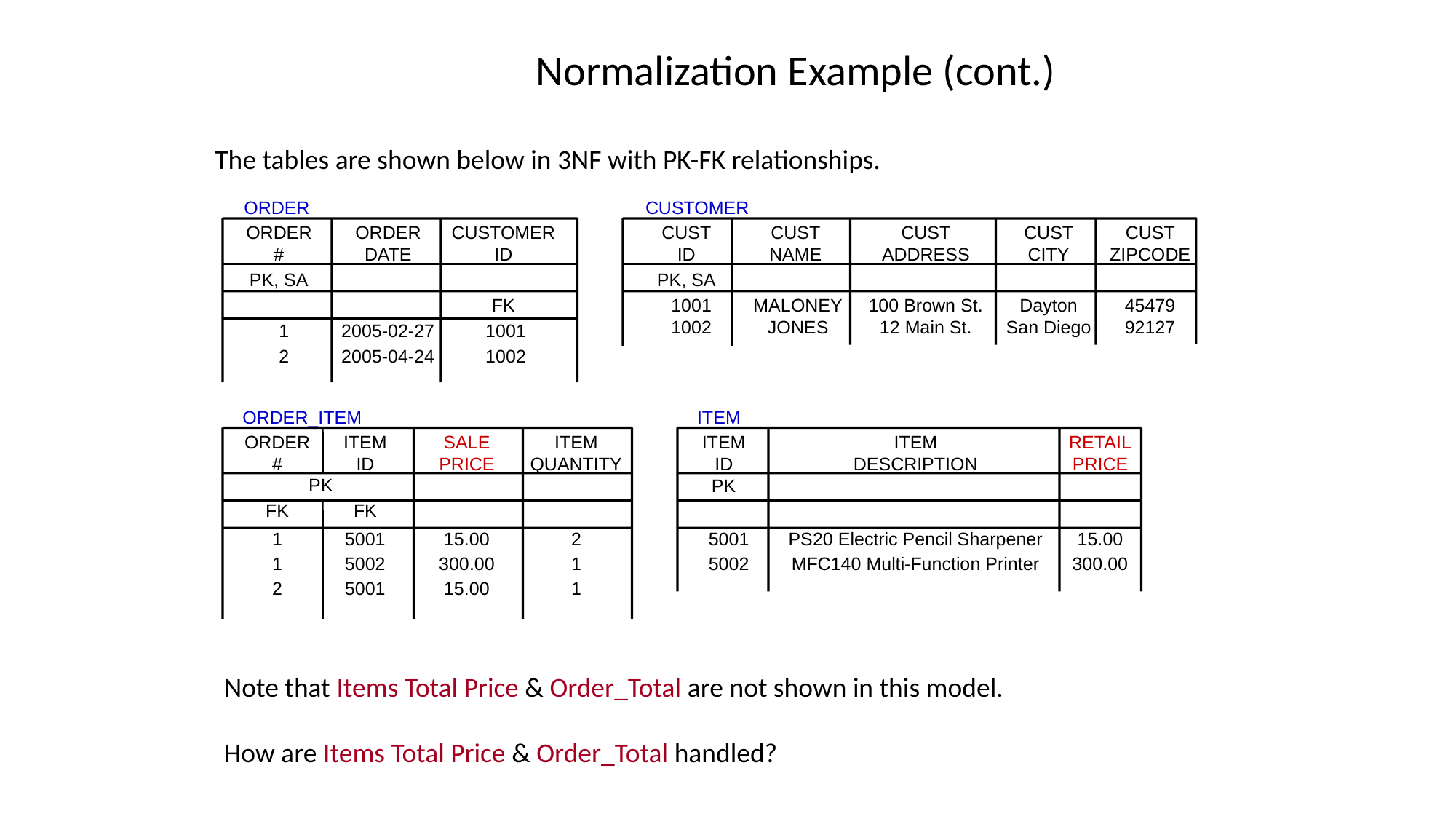

Normalization Example (cont.)
The tables are shown below in 3NF with PK-FK relationships.
ORDER
	ORDER	ORDER	CUSTOMER
  	#	DATE	ID
	PK, SA
     			FK
	  1	2005-02-27	 1001
	  2	2005-04-24	 1002

CUSTOMER
	CUST	CUST	CUST	CUST	CUST
	ID	NAME	ADDRESS	CITY	ZIPCODE
 	PK, SA
	  1001	 MALONEY	100 Brown St.	Dayton	45479
	  1002	 JONES	12 Main St.	San Diego	92127

ORDER_ITEM
	ORDER	ITEM	SALE	ITEM
	#	ID	PRICE	QUANTITY
	             PK
	FK	FK
	1	5001	15.00	2
	1	5002	300.00	1
	2	5001	15.00	1

ITEM
	ITEM	ITEM	RETAIL
	ID	DESCRIPTION	PRICE	PK

	  5001	PS20 Electric Pencil Sharpener	15.00
	  5002	MFC140 Multi-Function Printer	300.00

Note that Items Total Price & Order_Total are not shown in this model.

How are Items Total Price & Order_Total handled?